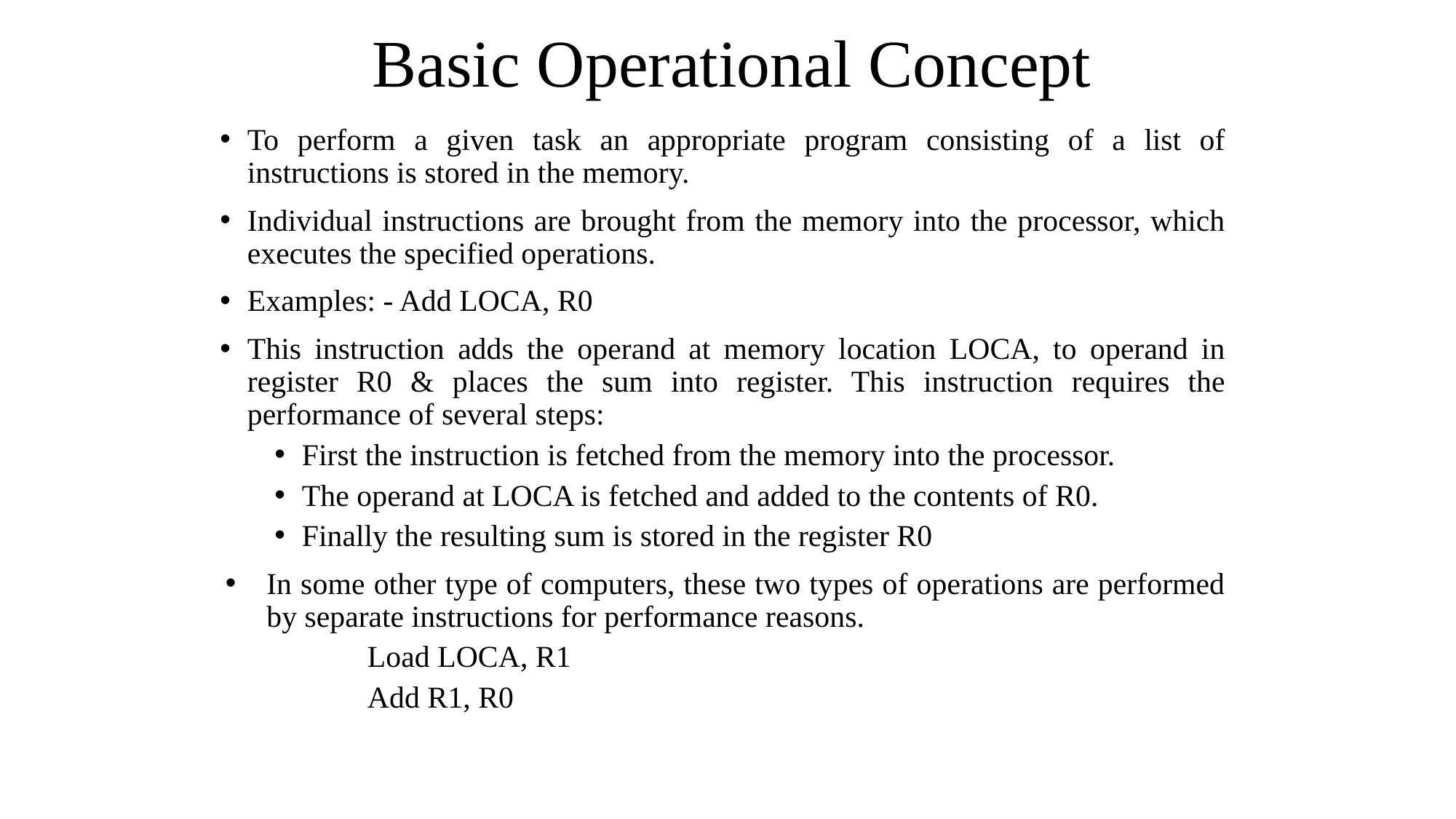

# Basic Operational Concept
To perform a given task an appropriate program consisting of a list of instructions is stored in the memory.
Individual instructions are brought from the memory into the processor, which executes the specified operations.
Examples: - Add LOCA, R0
This instruction adds the operand at memory location LOCA, to operand in register R0 & places the sum into register. This instruction requires the performance of several steps:
First the instruction is fetched from the memory into the processor.
The operand at LOCA is fetched and added to the contents of R0.
Finally the resulting sum is stored in the register R0
In some other type of computers, these two types of operations are performed by separate instructions for performance reasons.
	Load LOCA, R1
	Add R1, R0